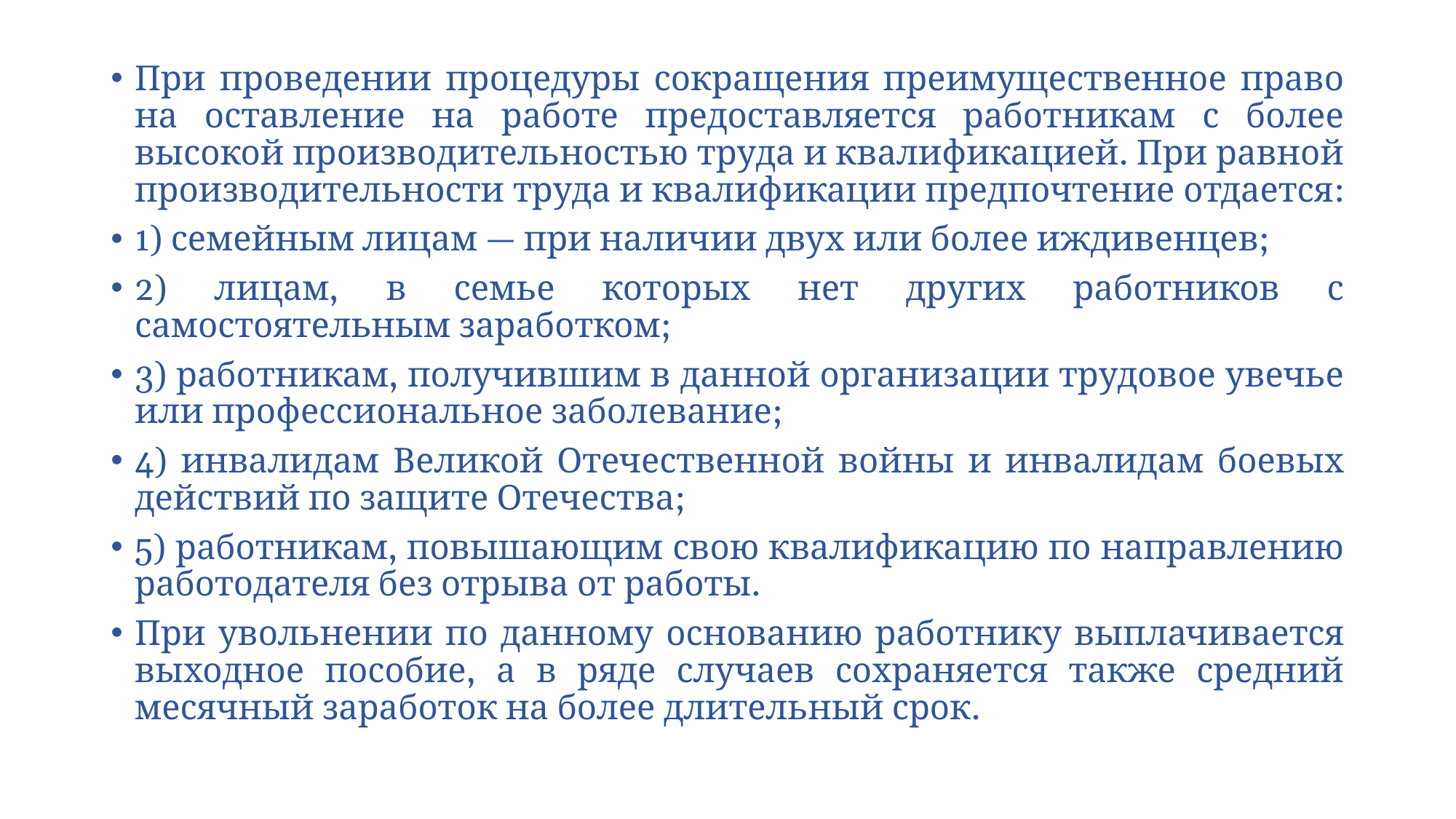

При проведении процедуры сокращения преимущественное право на оставление на работе предоставляется работникам с более высокой производительностью труда и квалификацией. При равной производительности труда и квалификации предпочтение отдается:
1) семейным лицам — при наличии двух или более иждивенцев;
2) лицам, в семье которых нет других работников с самостоятельным заработком;
3) работникам, получившим в данной организации трудовое увечье или профессиональное заболевание;
4) инвалидам Великой Отечественной войны и инвалидам боевых действий по защите Отечества;
5) работникам, повышающим свою квалификацию по направлению работодателя без отрыва от работы.
При увольнении по данному основанию работнику выплачивается выходное пособие, а в ряде случаев сохраняется также средний месячный заработок на более длительный срок.